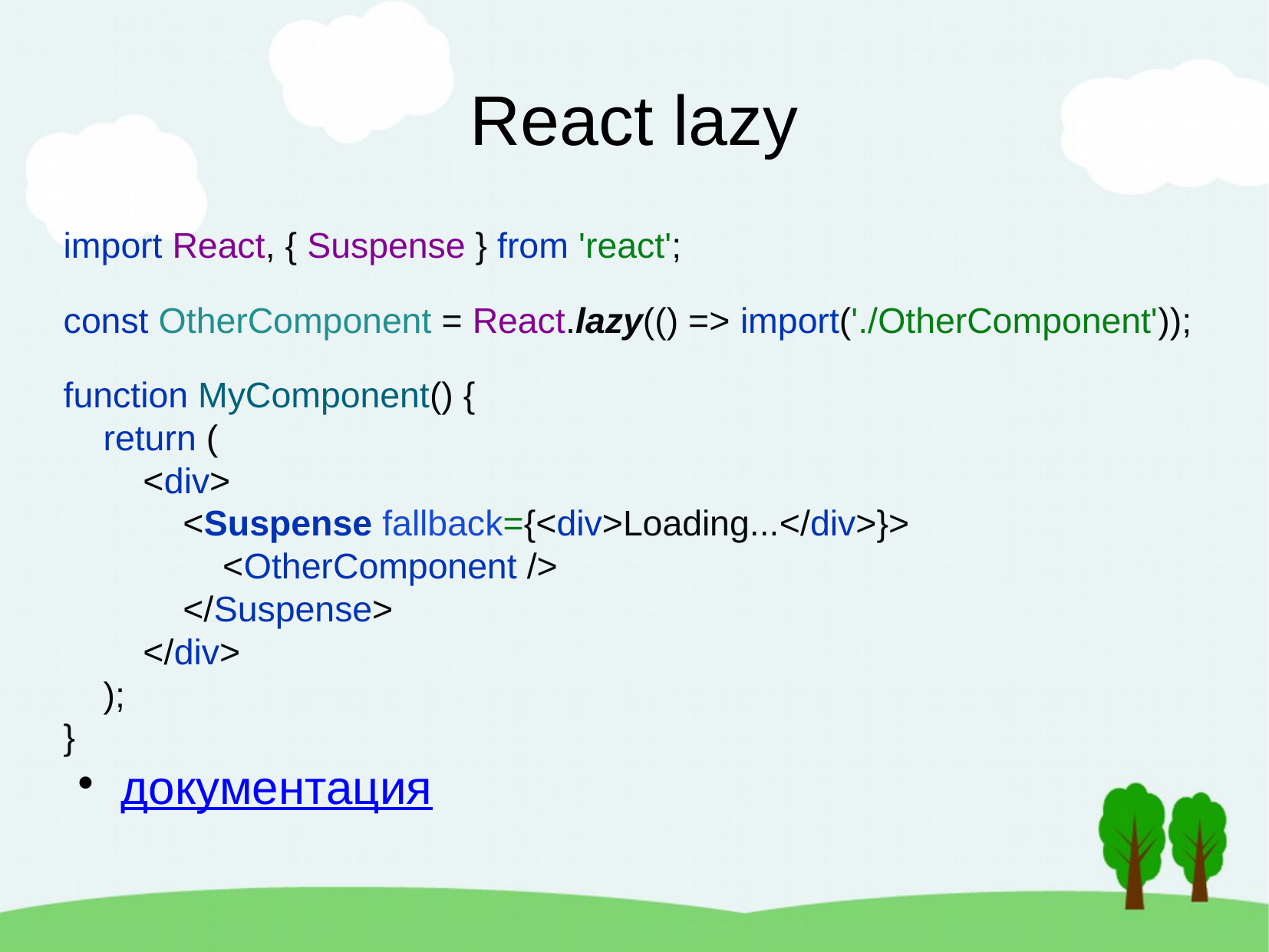

React lazy
import React, { Suspense } from 'react';
const OtherComponent = React.lazy(() => import('./OtherComponent'));
function MyComponent() {
    return (
        <div>
            <Suspense fallback={<div>Loading...</div>}>
                <OtherComponent />
            </Suspense>
        </div>
    );
}
документация